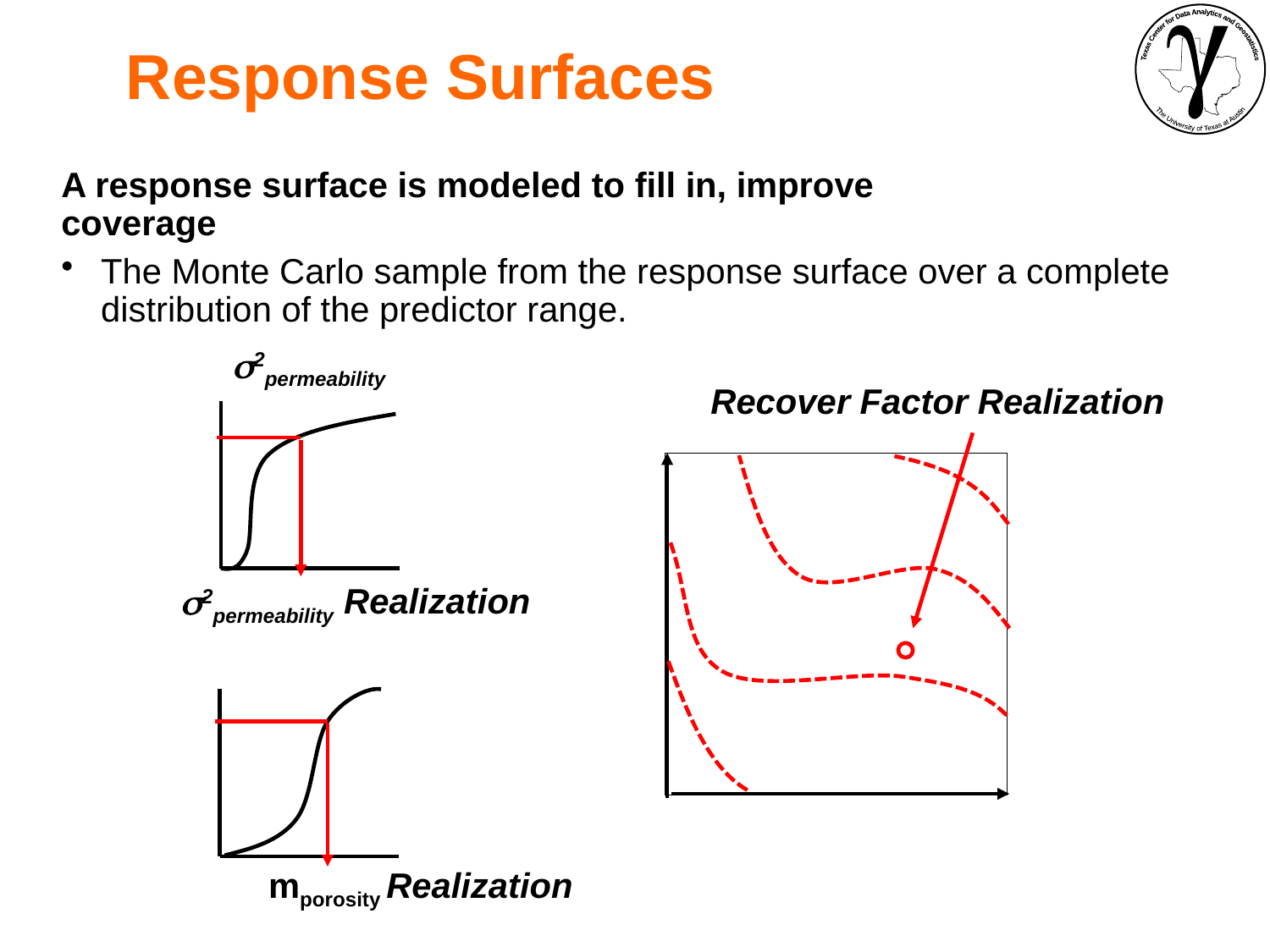

Response Surfaces
A response surface is modeled to fill in, improve                           coverage
The Monte Carlo sample from the response surface over a complete distribution of the predictor range.

σ2permeability
Recover Factor Realization

σ2permeability Realization

mporosity Realization